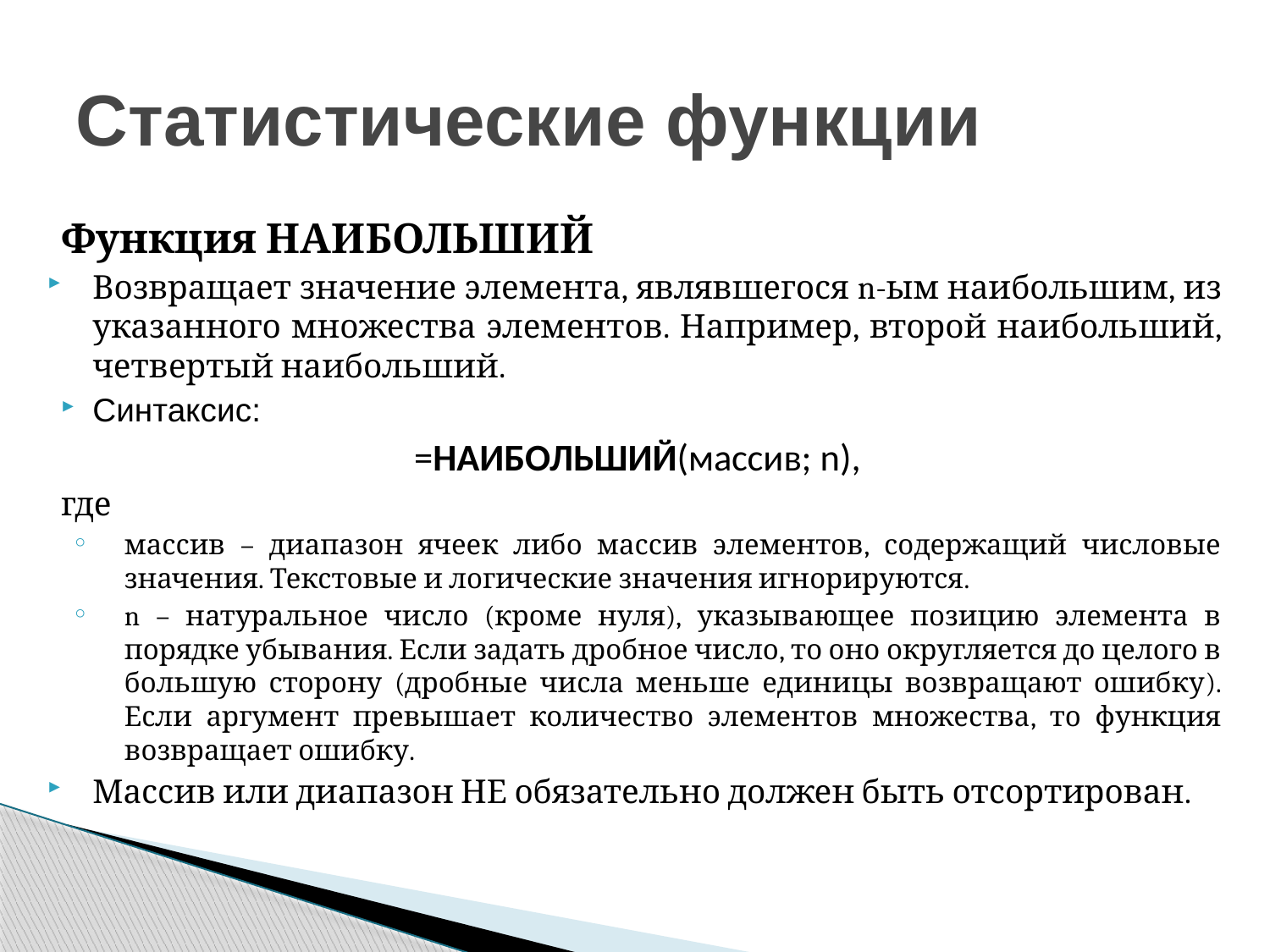

# Статистические функции
Функция НАИБОЛЬШИЙ
Возвращает значение элемента, являвшегося n-ым наибольшим, из указанного множества элементов. Например, второй наибольший, четвертый наибольший.
Синтаксис:
=НАИБОЛЬШИЙ(массив; n),
где
массив – диапазон ячеек либо массив элементов, содержащий числовые значения. Текстовые и логические значения игнорируются.
n – натуральное число (кроме нуля), указывающее позицию элемента в порядке убывания. Если задать дробное число, то оно округляется до целого в большую сторону (дробные числа меньше единицы возвращают ошибку). Если аргумент превышает количество элементов множества, то функция возвращает ошибку.
Массив или диапазон НЕ обязательно должен быть отсортирован.